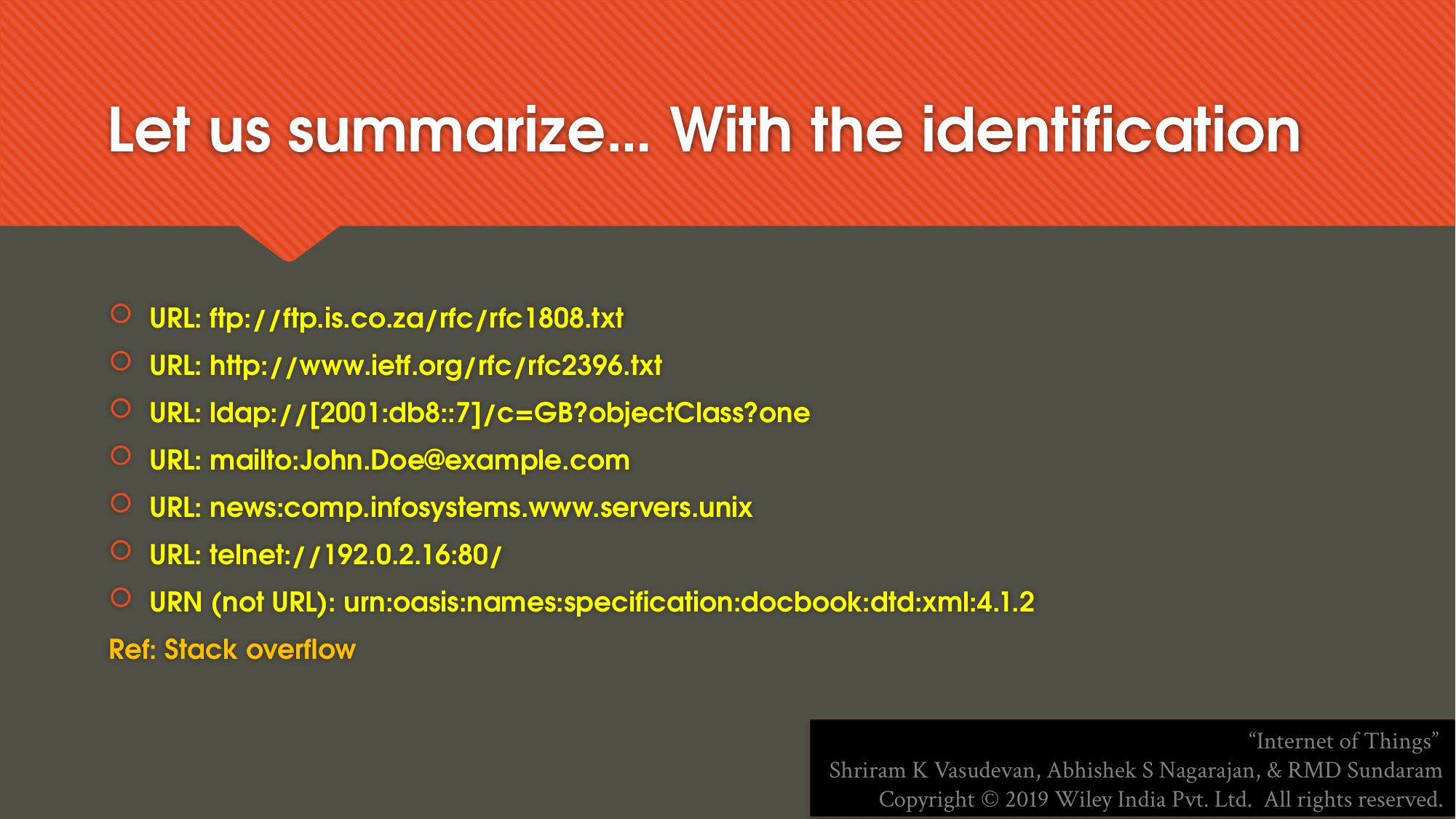

# Let us summarize… With the identification
URL: ftp://ftp.is.co.za/rfc/rfc1808.txt
URL: http://www.ietf.org/rfc/rfc2396.txt
URL: ldap://[2001:db8::7]/c=GB?objectClass?one
URL: mailto:John.Doe@example.com
URL: news:comp.infosystems.www.servers.unix
URL: telnet://192.0.2.16:80/
URN (not URL): urn:oasis:names:specification:docbook:dtd:xml:4.1.2
Ref: Stack overflow
“Internet of Things”
Shriram K Vasudevan, Abhishek S Nagarajan, & RMD Sundaram
Copyright © 2019 Wiley India Pvt. Ltd.  All rights reserved.